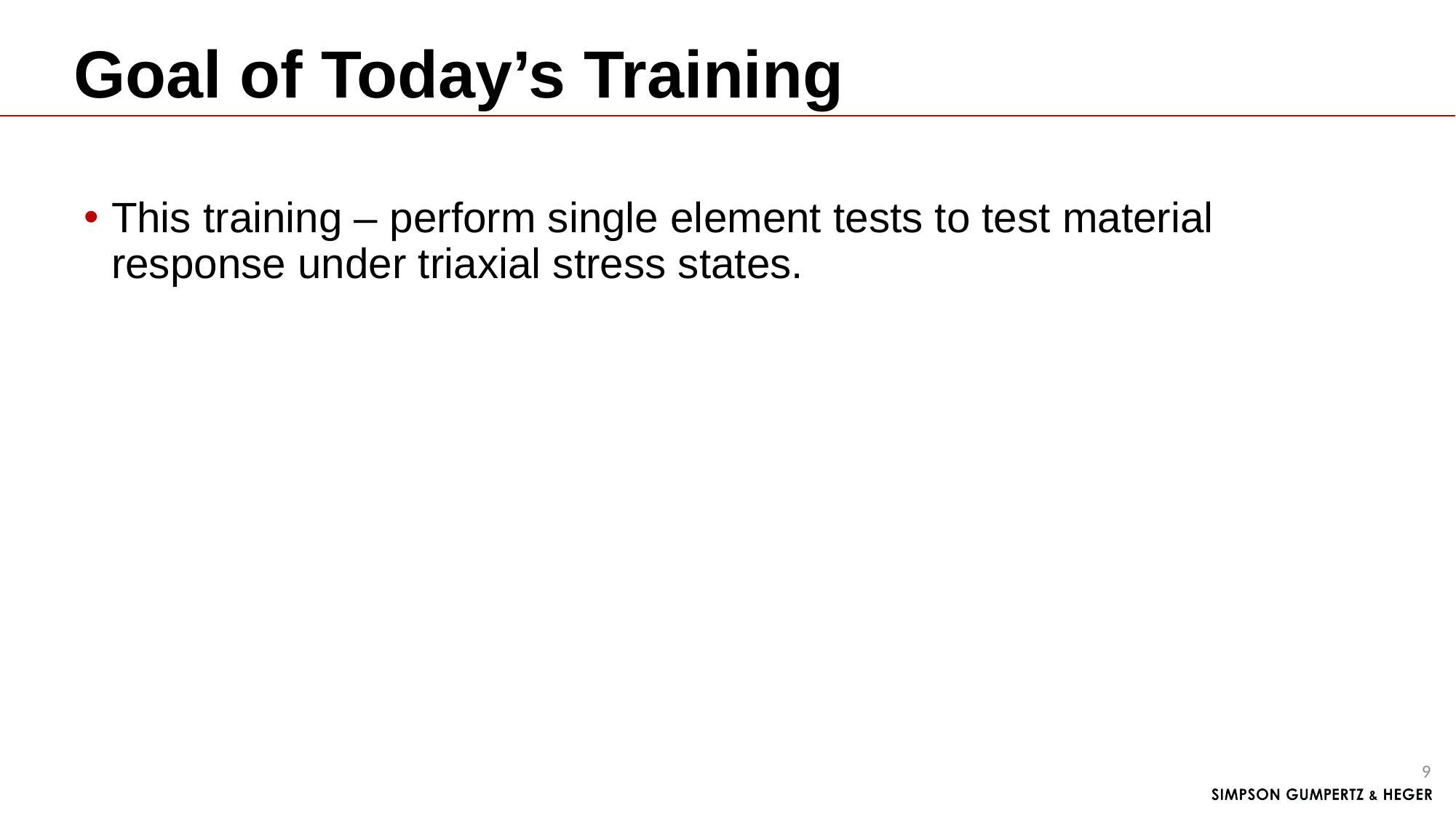

# Goal of Today’s Training
This training – perform single element tests to test material response under triaxial stress states.